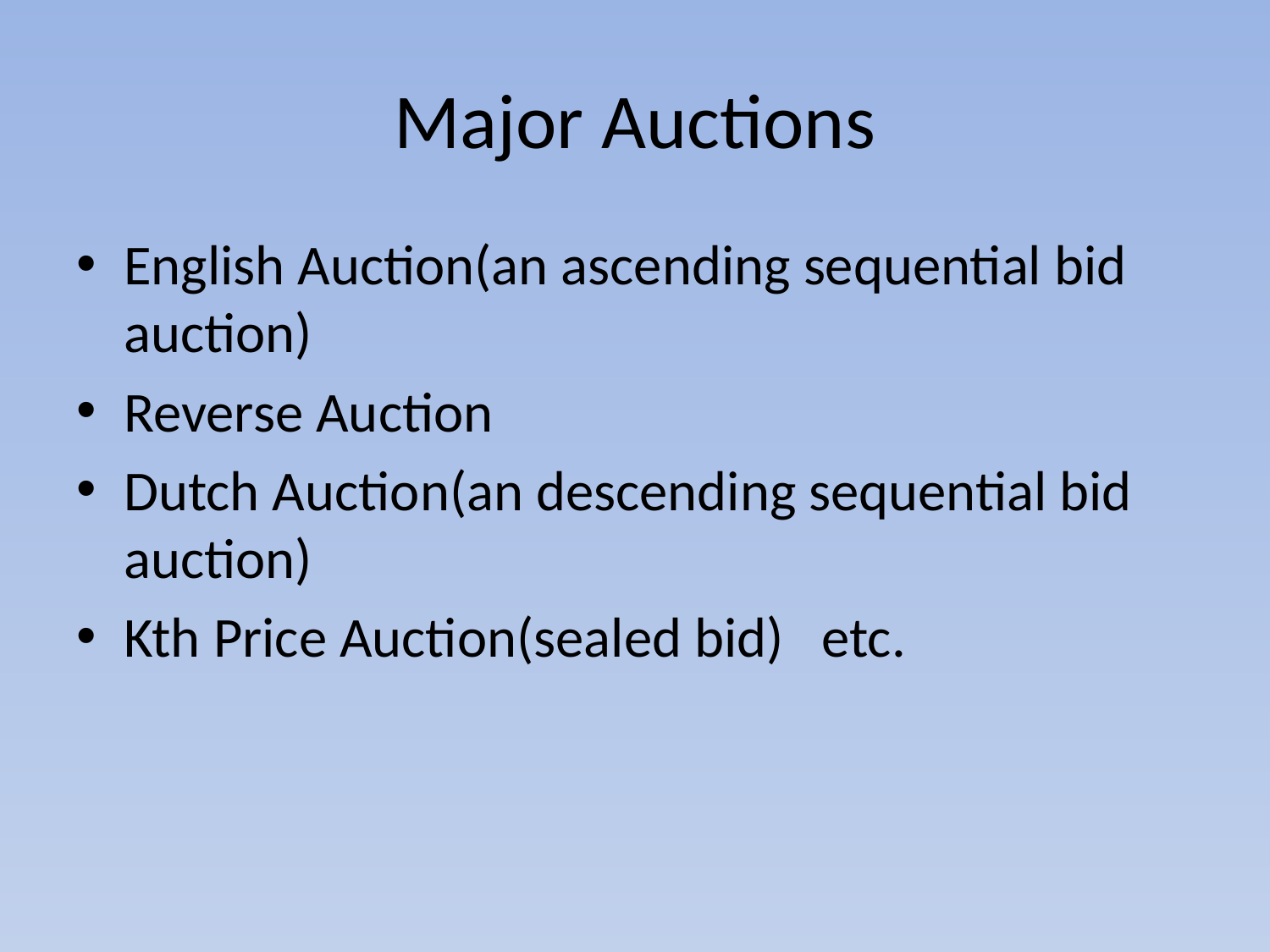

# Major Auctions
English Auction(an ascending sequential bid auction)
Reverse Auction
Dutch Auction(an descending sequential bid auction)
Kth Price Auction(sealed bid)   etc.